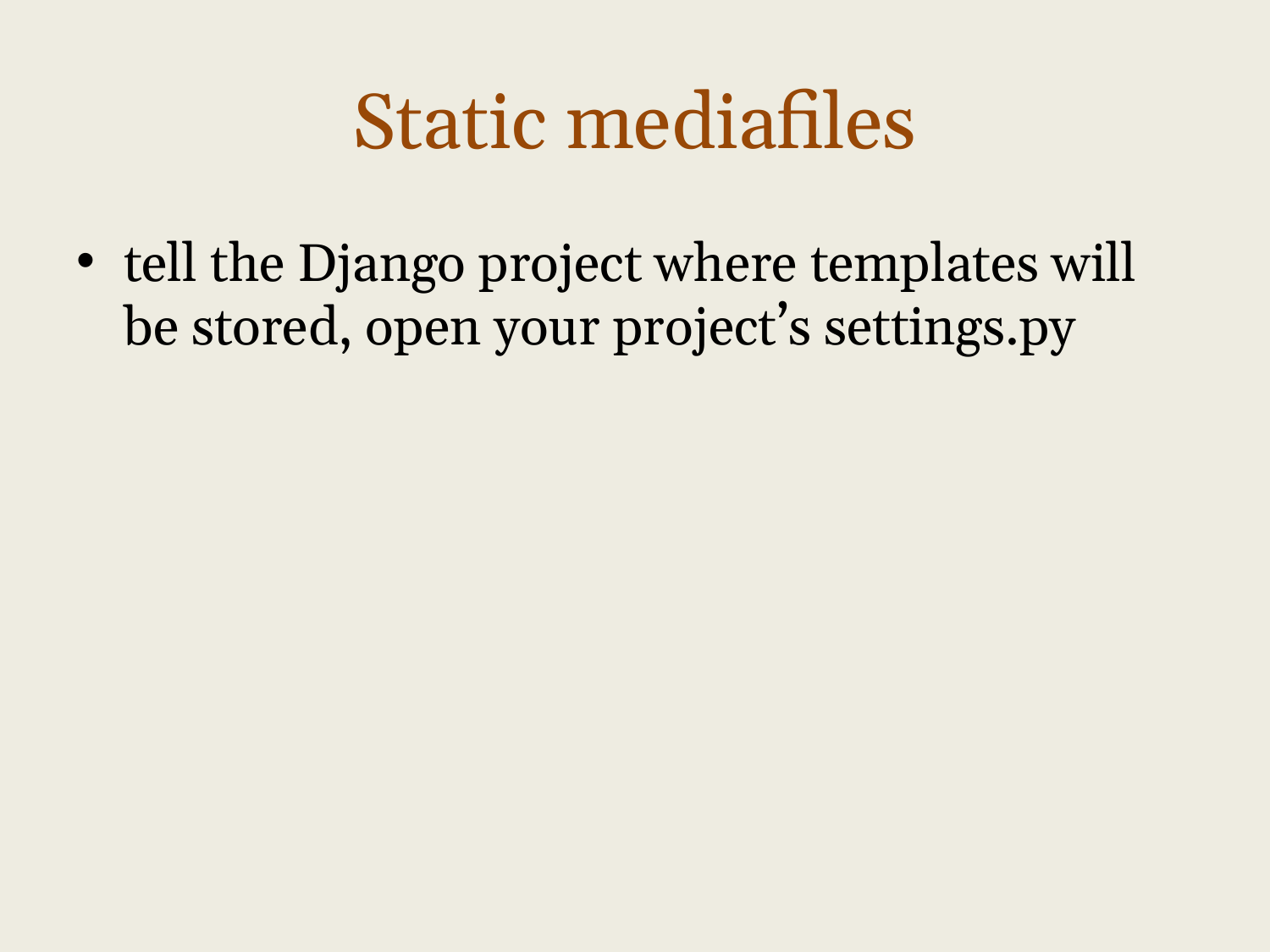

# Static mediafiles
tell the Django project where templates will be stored, open your project’s settings.py